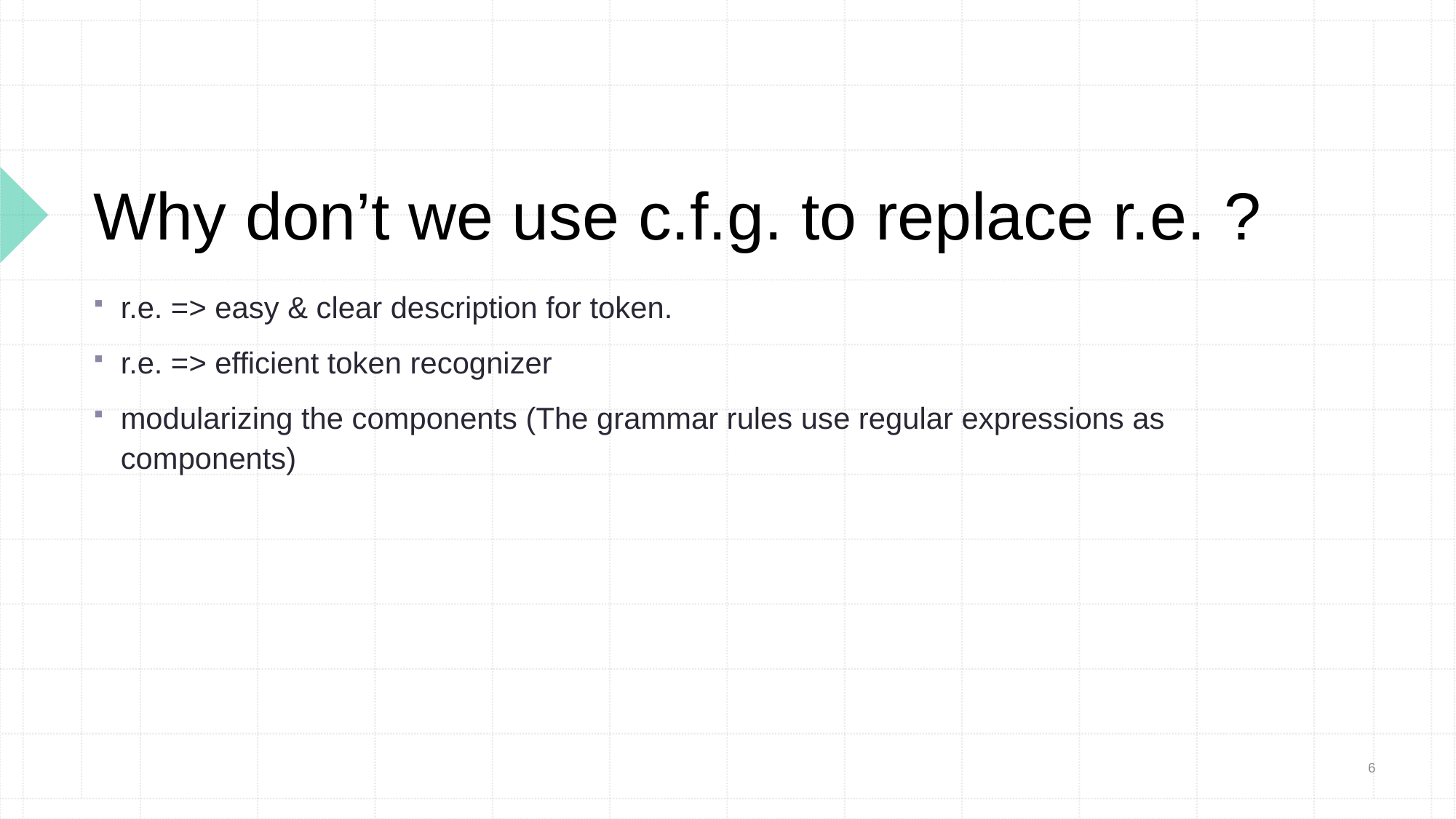

# Why don’t we use c.f.g. to replace r.e. ?
r.e. => easy & clear description for token.
r.e. => efficient token recognizer
modularizing the components (The grammar rules use regular expressions as components)
6